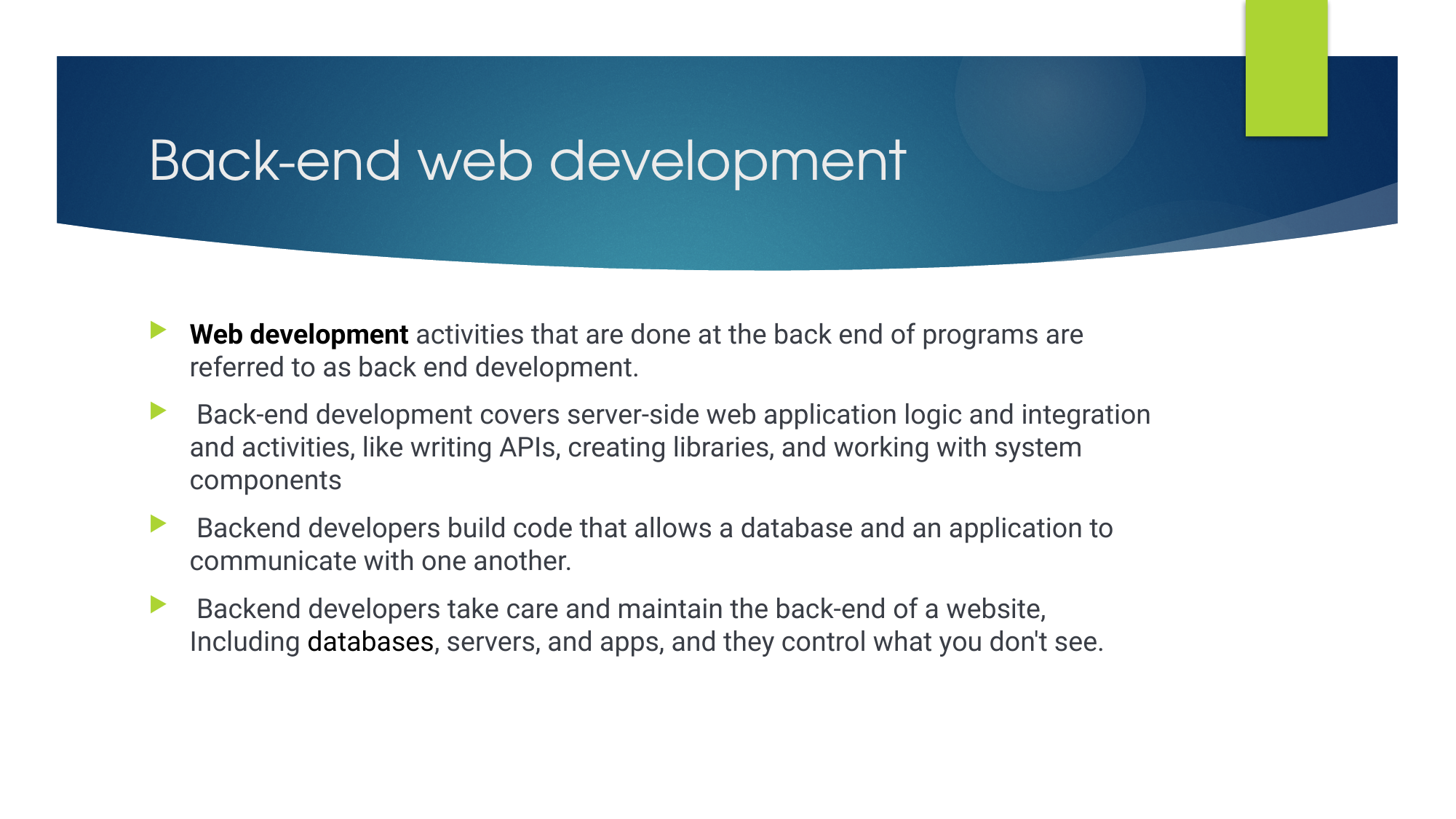

# Back-end web development
Web development activities that are done at the back end of programs are referred to as back end development.
 Back-end development covers server-side web application logic and integration and activities, like writing APIs, creating libraries, and working with system components
 Backend developers build code that allows a database and an application to communicate with one another.
 Backend developers take care and maintain the back-end of a website, Including databases, servers, and apps, and they control what you don't see.